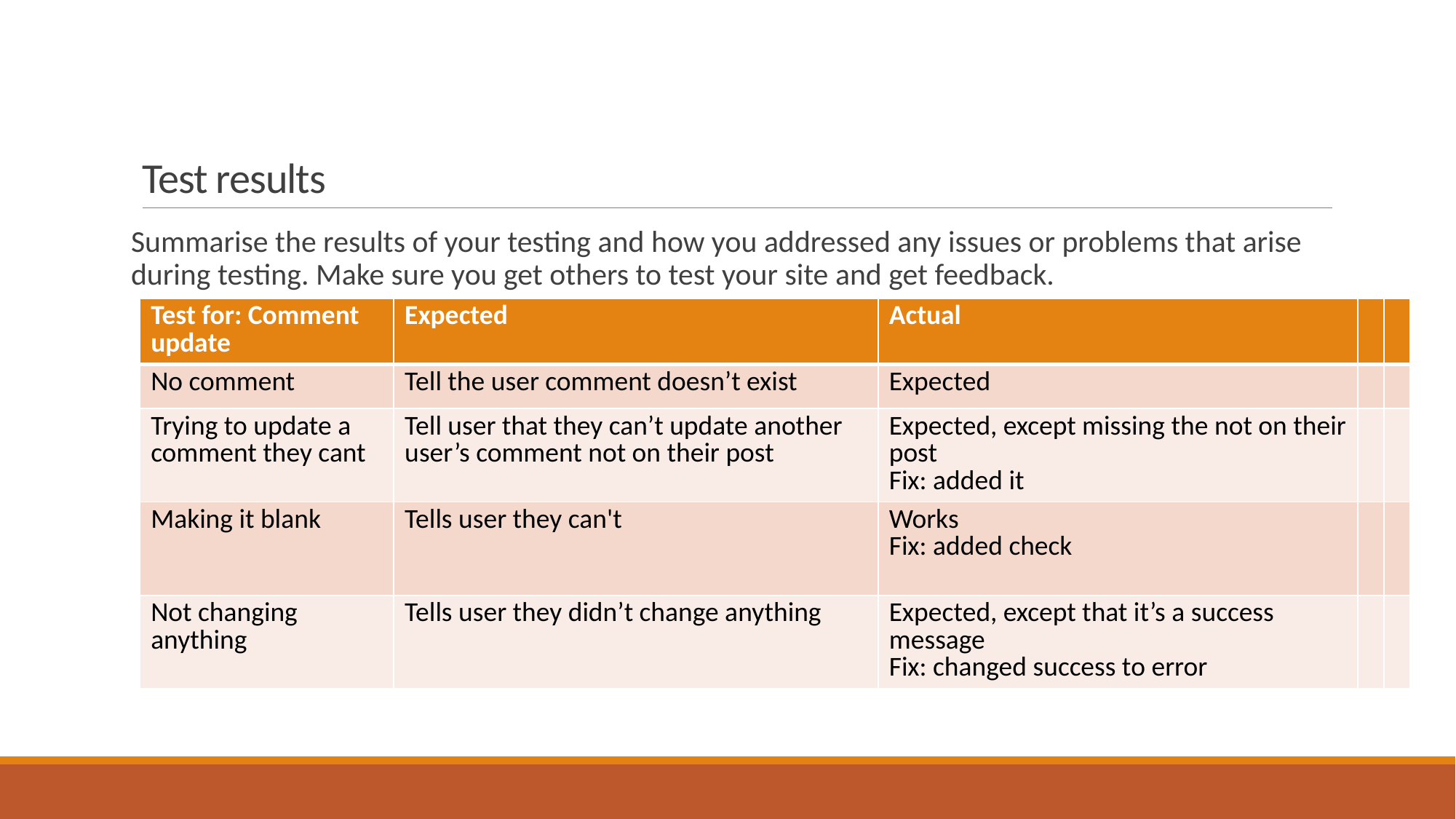

# Test results
Summarise the results of your testing and how you addressed any issues or problems that arise during testing. Make sure you get others to test your site and get feedback.
| Test for: Comment update | Expected | Actual |  |  |
| --- | --- | --- | --- | --- |
| No comment | Tell the user comment doesn’t exist | Expected |  |  |
| Trying to update a comment they cant | Tell user that they can’t update another user’s comment not on their post | Expected, except missing the not on their post Fix: added it |  |  |
| Making it blank | Tells user they can't | Works Fix: added check |  |  |
| Not changing anything | Tells user they didn’t change anything | Expected, except that it’s a success message Fix: changed success to error |  |  |